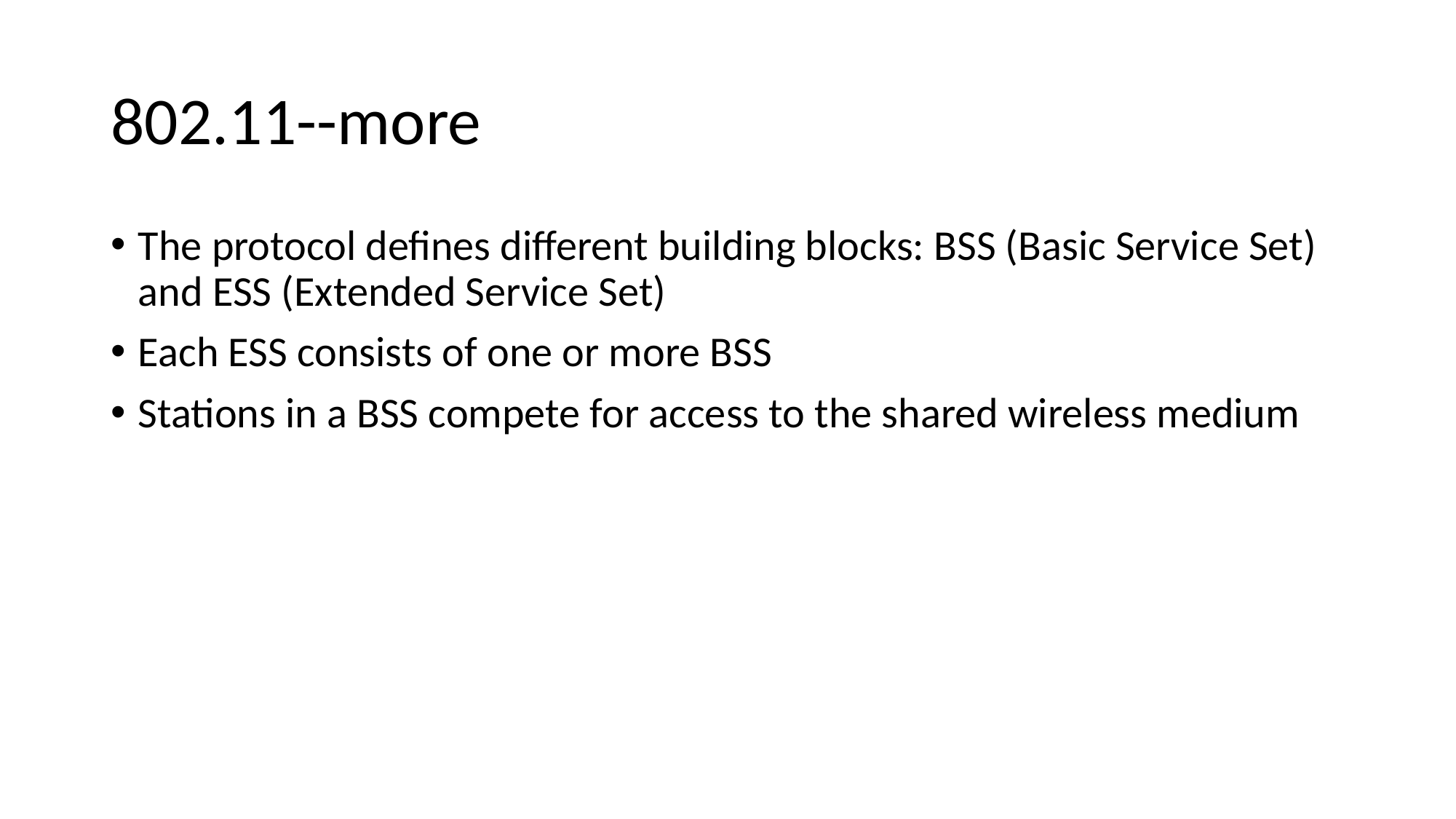

802.11--more
The protocol defines different building blocks: BSS (Basic Service Set) and ESS (Extended Service Set)
Each ESS consists of one or more BSS
Stations in a BSS compete for access to the shared wireless medium